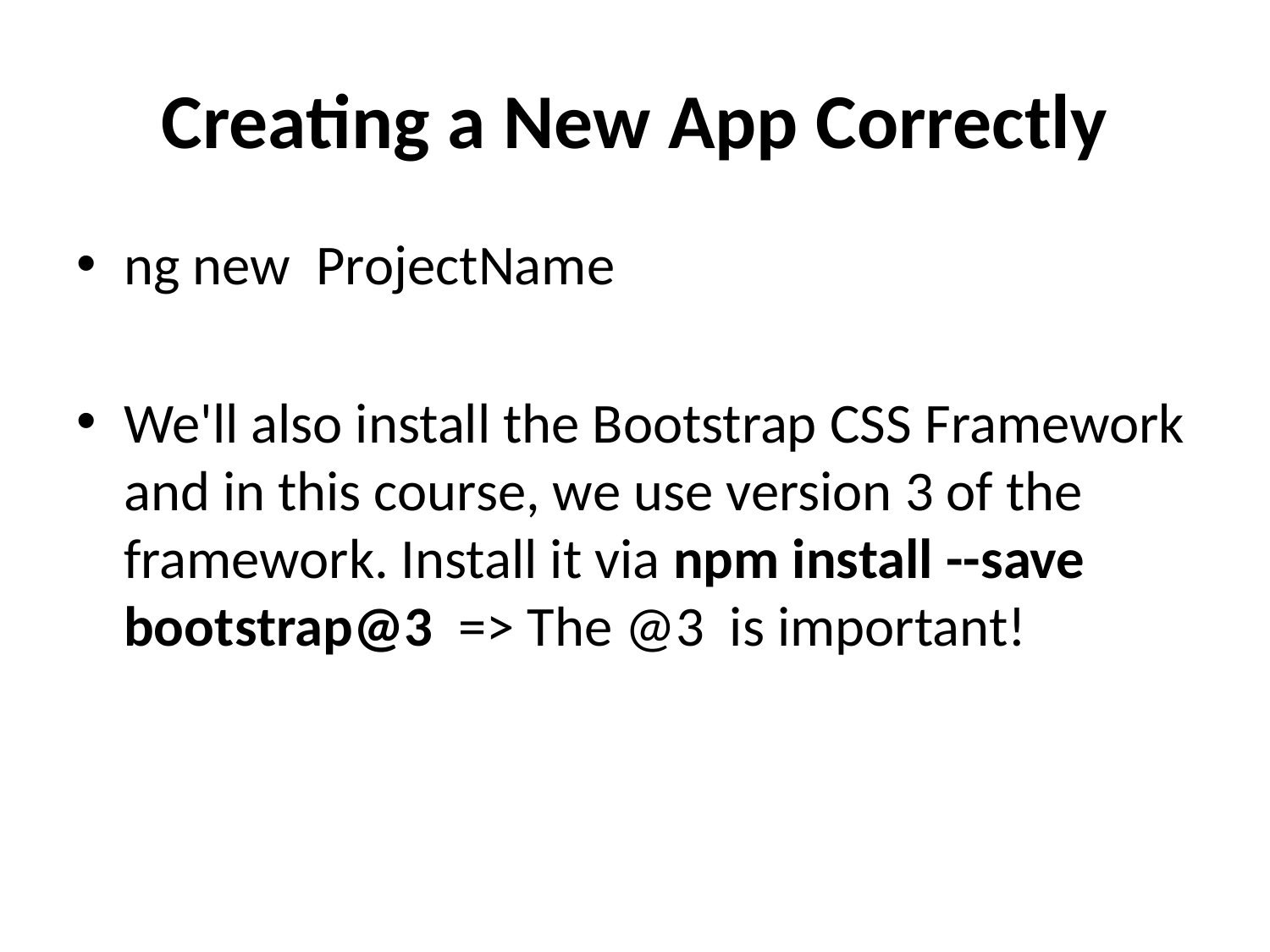

# Creating a New App Correctly
ng new  ProjectName

We'll also install the Bootstrap CSS Framework and in this course, we use version 3 of the framework. Install it via npm install --save bootstrap@3  => The @3  is important!